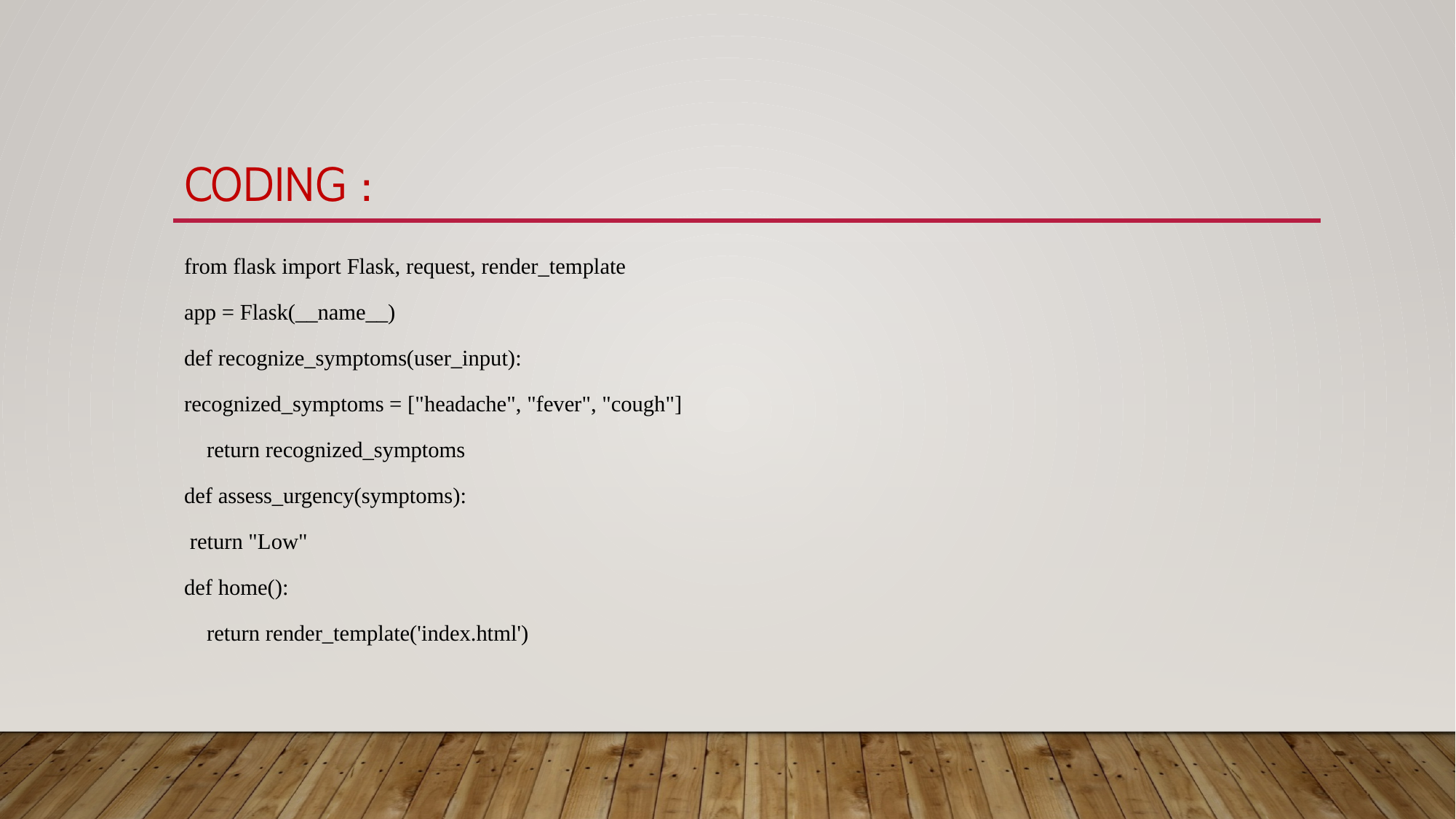

# coding :
from flask import Flask, request, render_template
app = Flask(__name__)
def recognize_symptoms(user_input):
recognized_symptoms = ["headache", "fever", "cough"]
    return recognized_symptoms
def assess_urgency(symptoms):
 return "Low"
def home():
    return render_template('index.html')